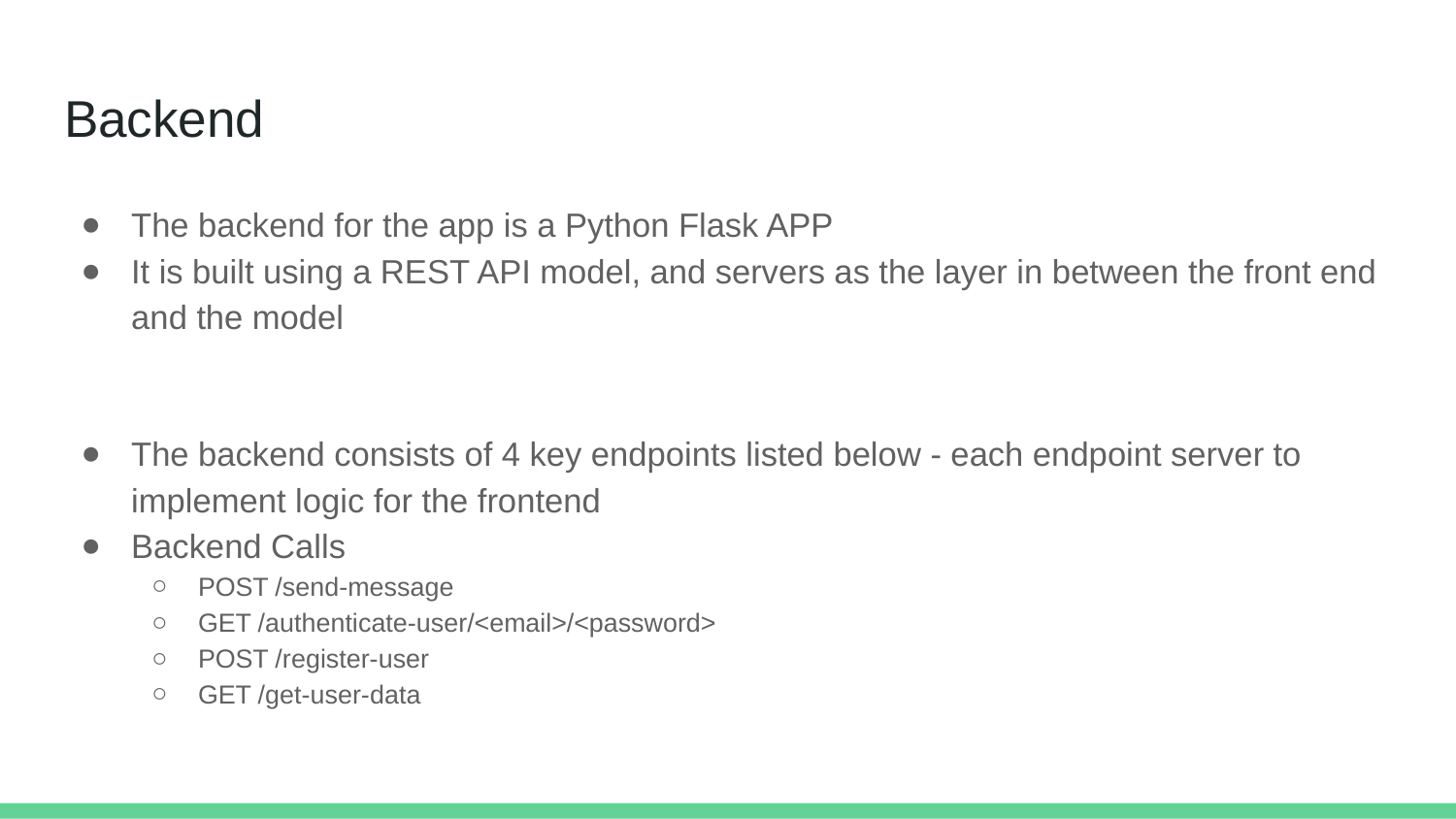

# Backend
The backend for the app is a Python Flask APP
It is built using a REST API model, and servers as the layer in between the front end and the model

The backend consists of 4 key endpoints listed below - each endpoint server to implement logic for the frontend
Backend Calls
POST /send-message
GET /authenticate-user/<email>/<password>
POST /register-user
GET /get-user-data